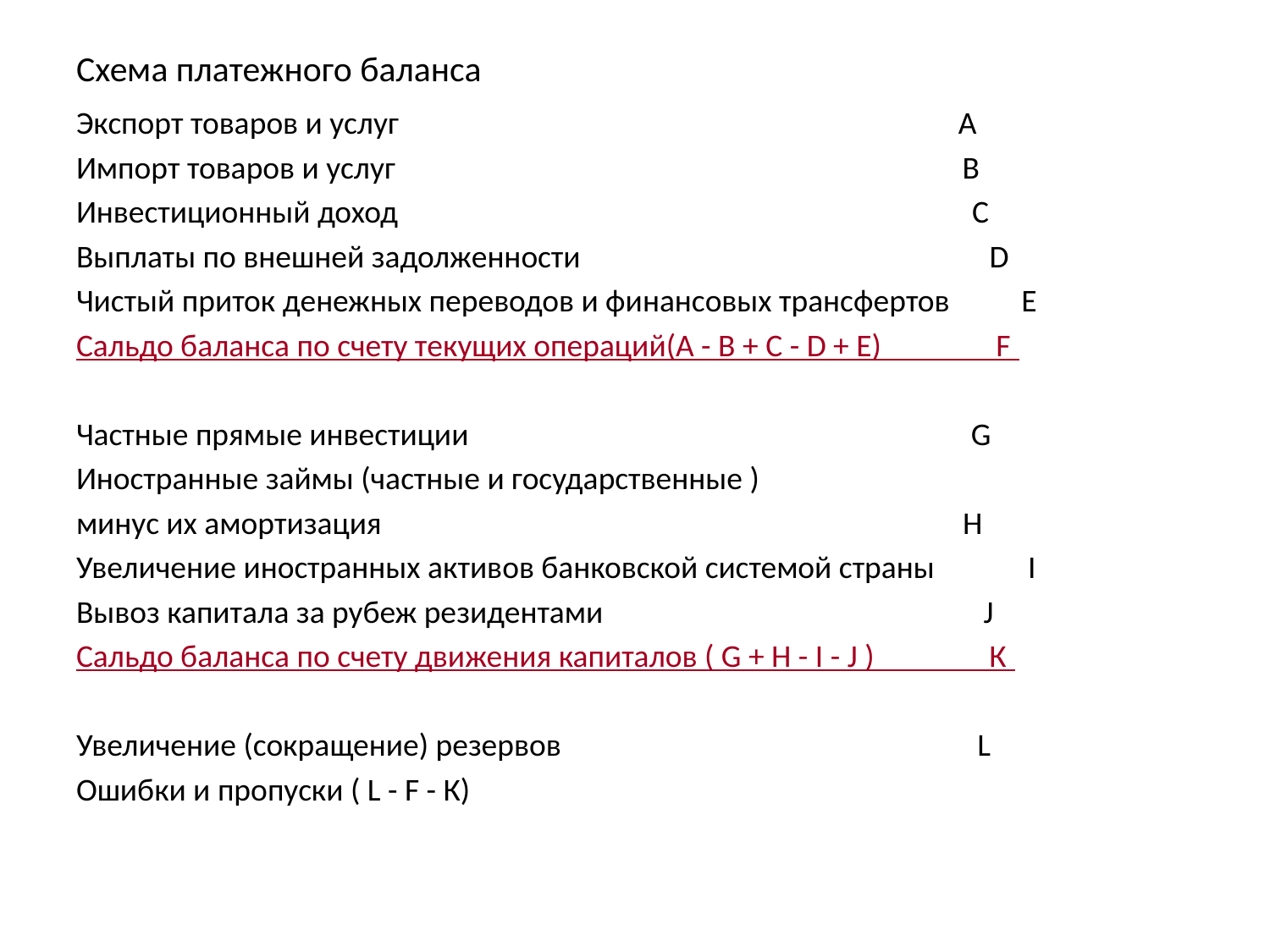

# Схема платежного баланса
Экспорт товаров и услуг                                                                              А
Импорт товаров и услуг                                                                               В
Инвестиционный доход                                                                                С
Выплаты по внешней задолженности                                                         D
Чистый приток денежных переводов и финансовых трансфертов          Е
Сальдо баланса по счету текущих операций(А - В + С - D + Е)                F

Частные прямые инвестиции                                                                      G
Иностранные займы (частные и государственные )
минус их амортизация                                                                                 H
Увеличение иностранных активов банковской системой страны             I
Вывоз капитала за рубеж резидентами                                                     J
Сальдо баланса по счету движения капиталов ( G + H - I - J )                К

Увеличение (сокращение) резервов                                                          L
Ошибки и пропуски ( L - F - К)